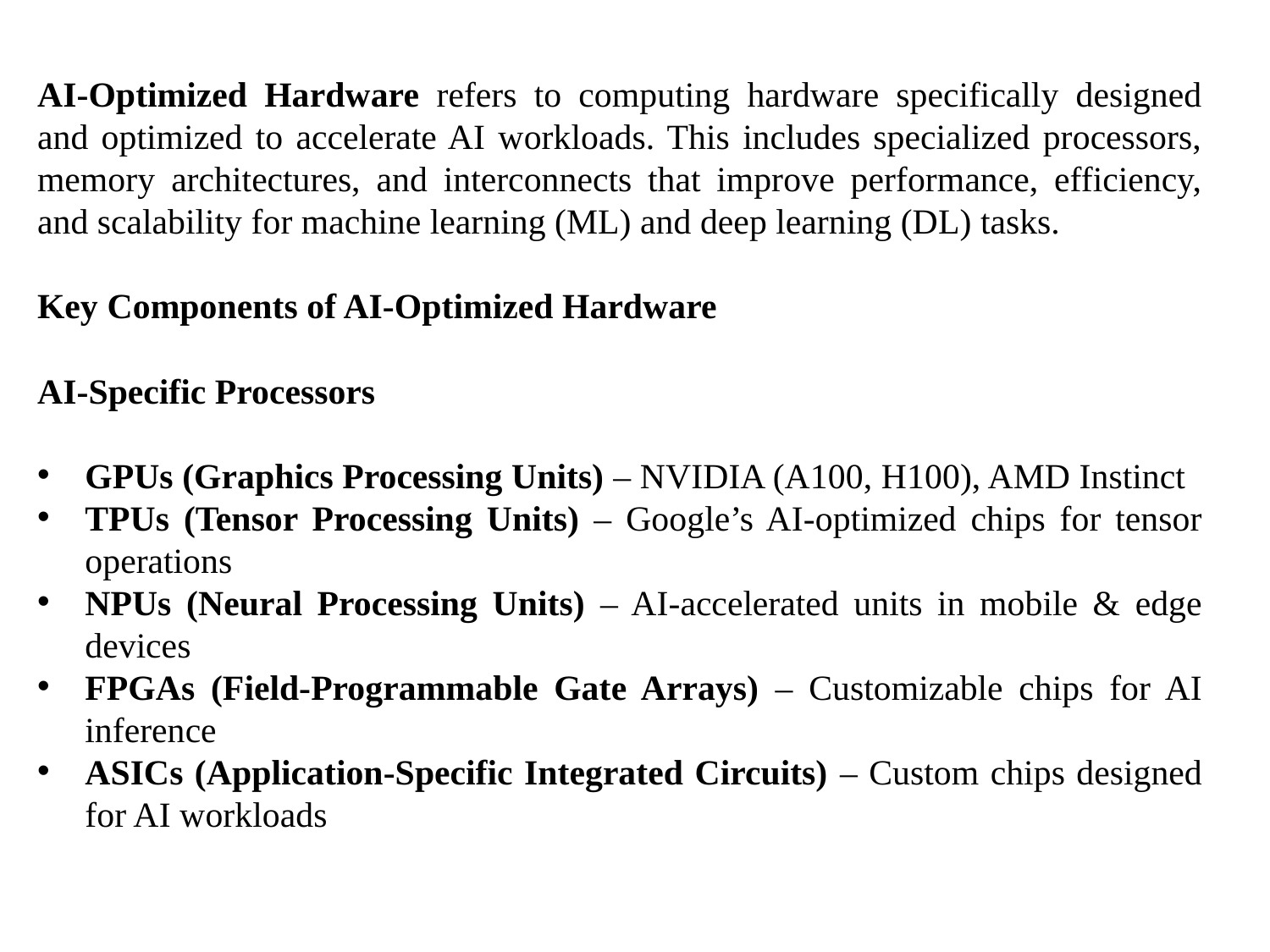

AI-Optimized Hardware refers to computing hardware specifically designed and optimized to accelerate AI workloads. This includes specialized processors, memory architectures, and interconnects that improve performance, efficiency, and scalability for machine learning (ML) and deep learning (DL) tasks.

Key Components of AI-Optimized Hardware

AI-Specific Processors

GPUs (Graphics Processing Units) – NVIDIA (A100, H100), AMD Instinct
TPUs (Tensor Processing Units) – Google’s AI-optimized chips for tensor operations
NPUs (Neural Processing Units) – AI-accelerated units in mobile & edge devices
FPGAs (Field-Programmable Gate Arrays) – Customizable chips for AI inference
ASICs (Application-Specific Integrated Circuits) – Custom chips designed for AI workloads